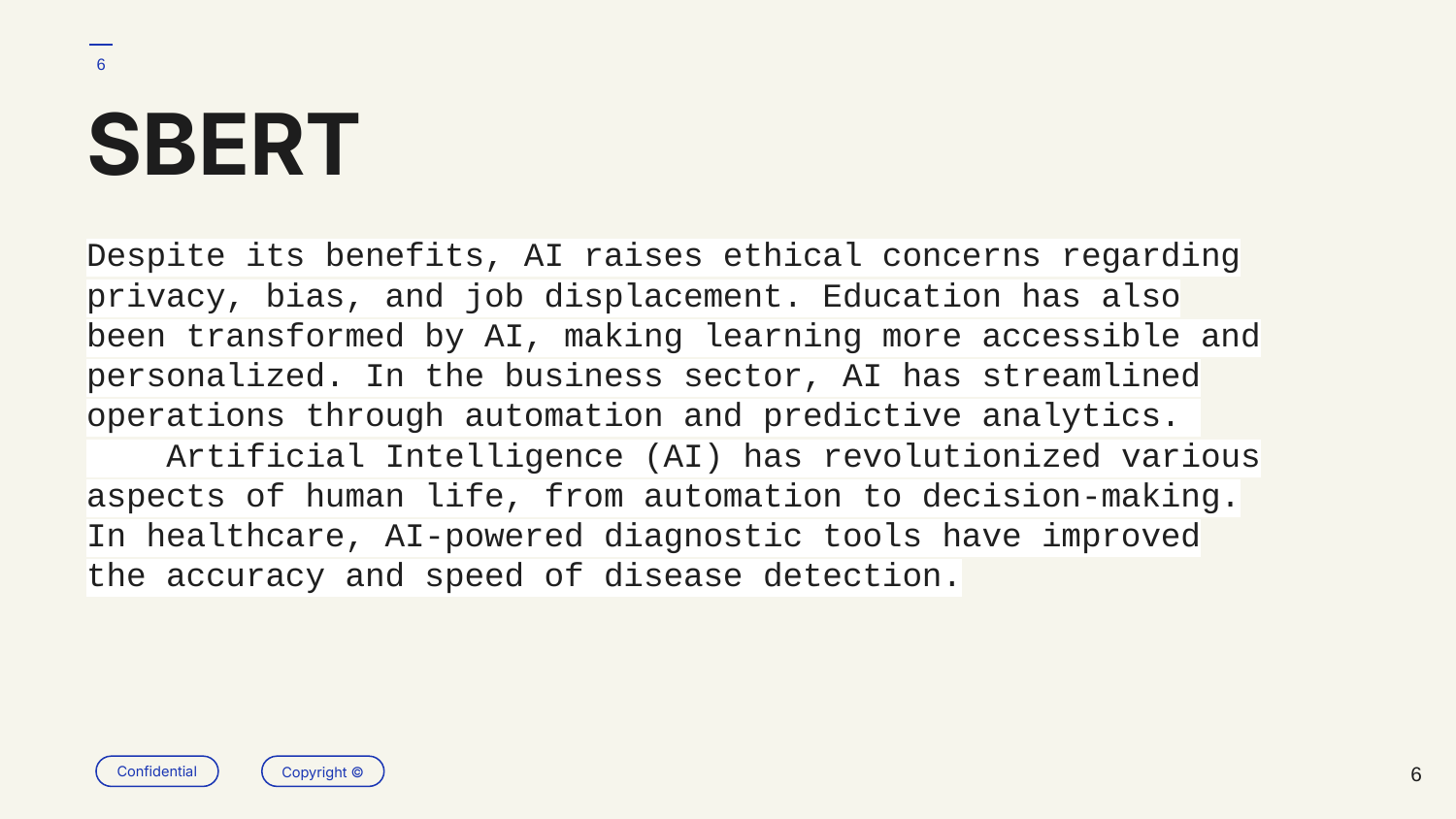

6
# SBERT
Despite its benefits, AI raises ethical concerns regarding privacy, bias, and job displacement. Education has also been transformed by AI, making learning more accessible and personalized. In the business sector, AI has streamlined operations through automation and predictive analytics.
    Artificial Intelligence (AI) has revolutionized various aspects of human life, from automation to decision-making. In healthcare, AI-powered diagnostic tools have improved the accuracy and speed of disease detection.
6